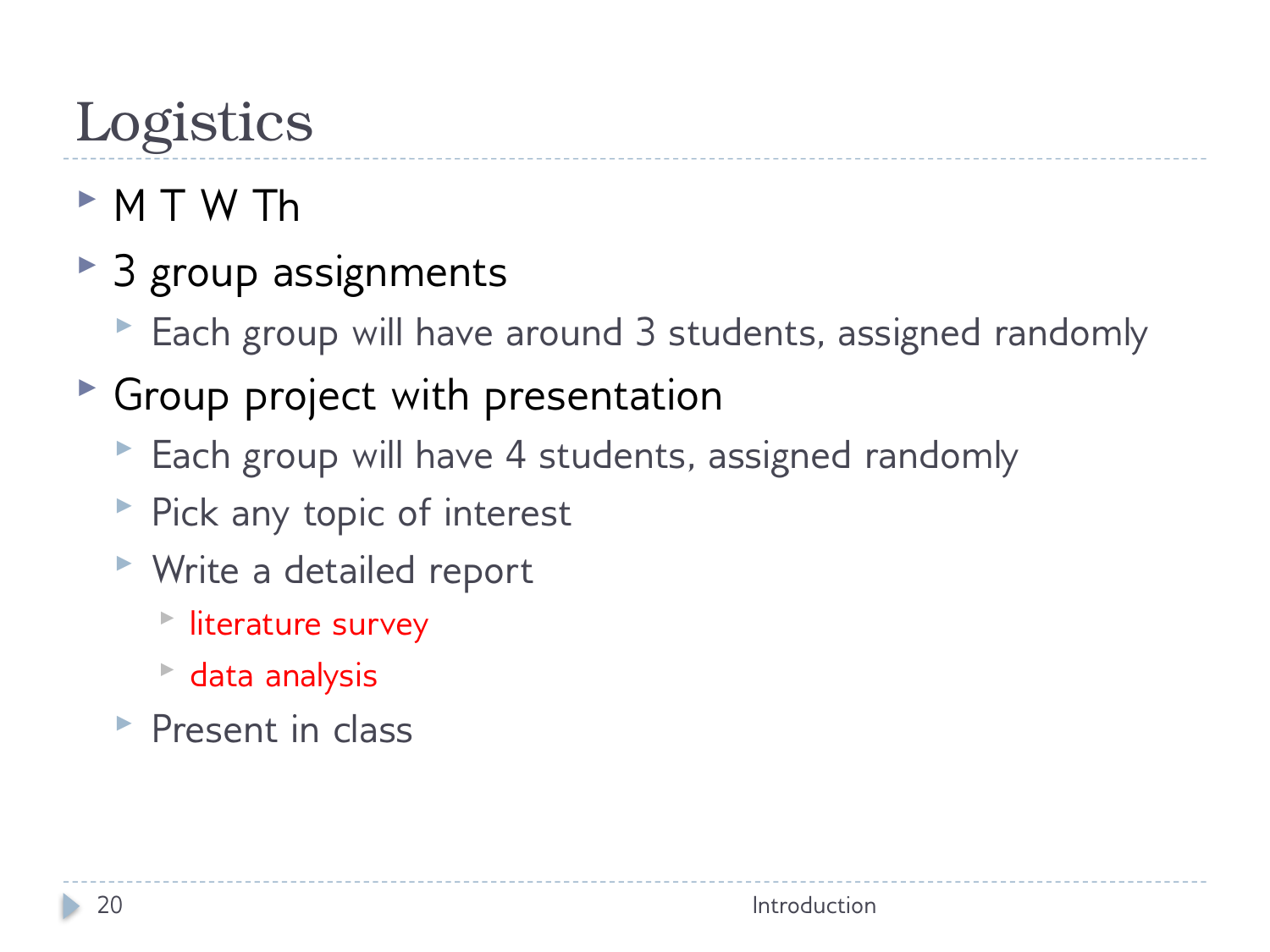

# Logistics
M T W Th
3 group assignments
Each group will have around 3 students, assigned randomly
Group project with presentation
Each group will have 4 students, assigned randomly
Pick any topic of interest
Write a detailed report
literature survey
data analysis
Present in class

20
Introduction